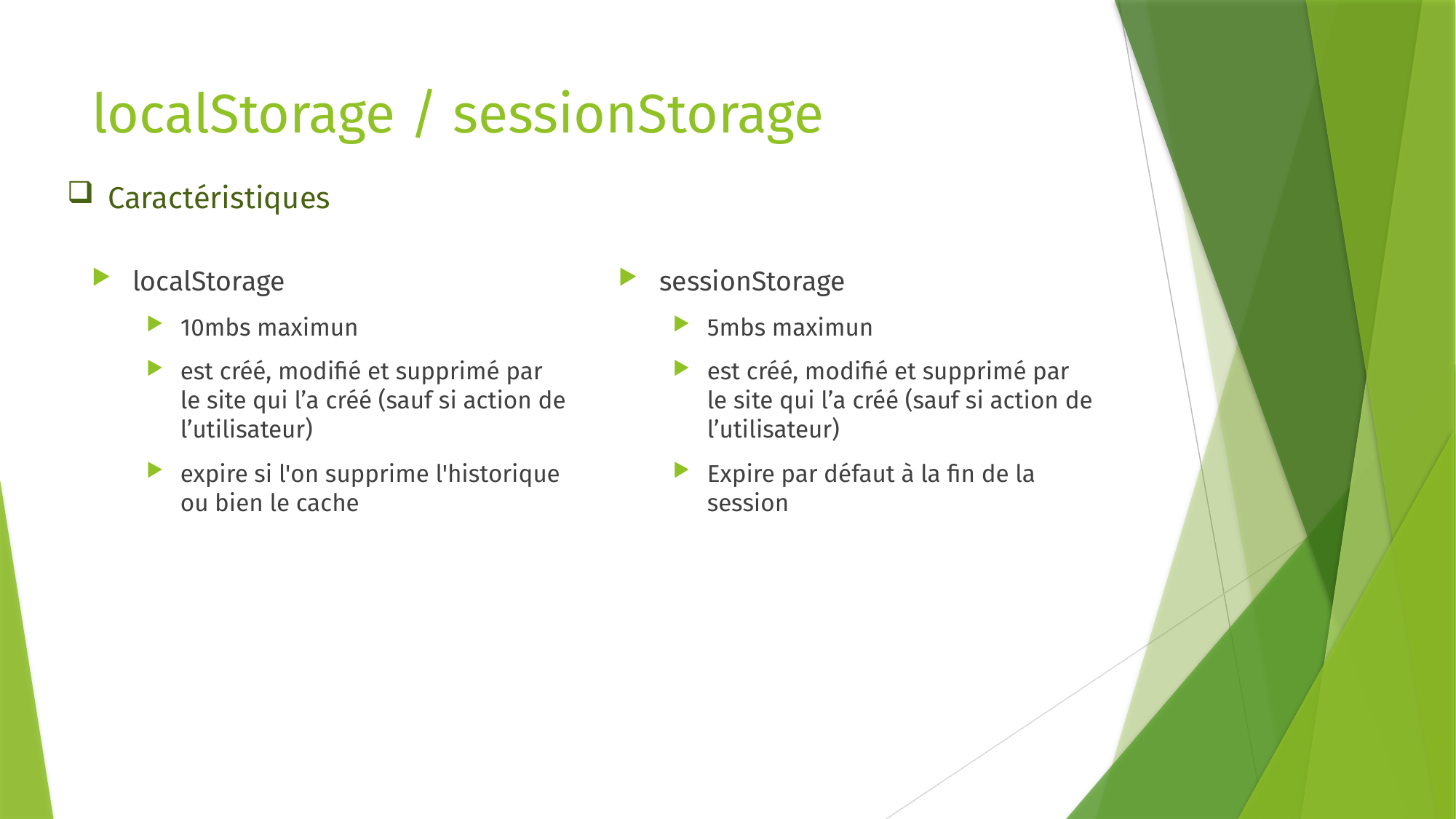

# localStorage / sessionStorage
Caractéristiques
localStorage
10mbs maximun
est créé, modifié et supprimé par le site qui l’a créé (sauf si action de l’utilisateur)
expire si l'on supprime l'historique ou bien le cache
sessionStorage
5mbs maximun
est créé, modifié et supprimé par le site qui l’a créé (sauf si action de l’utilisateur)
Expire par défaut à la fin de la session